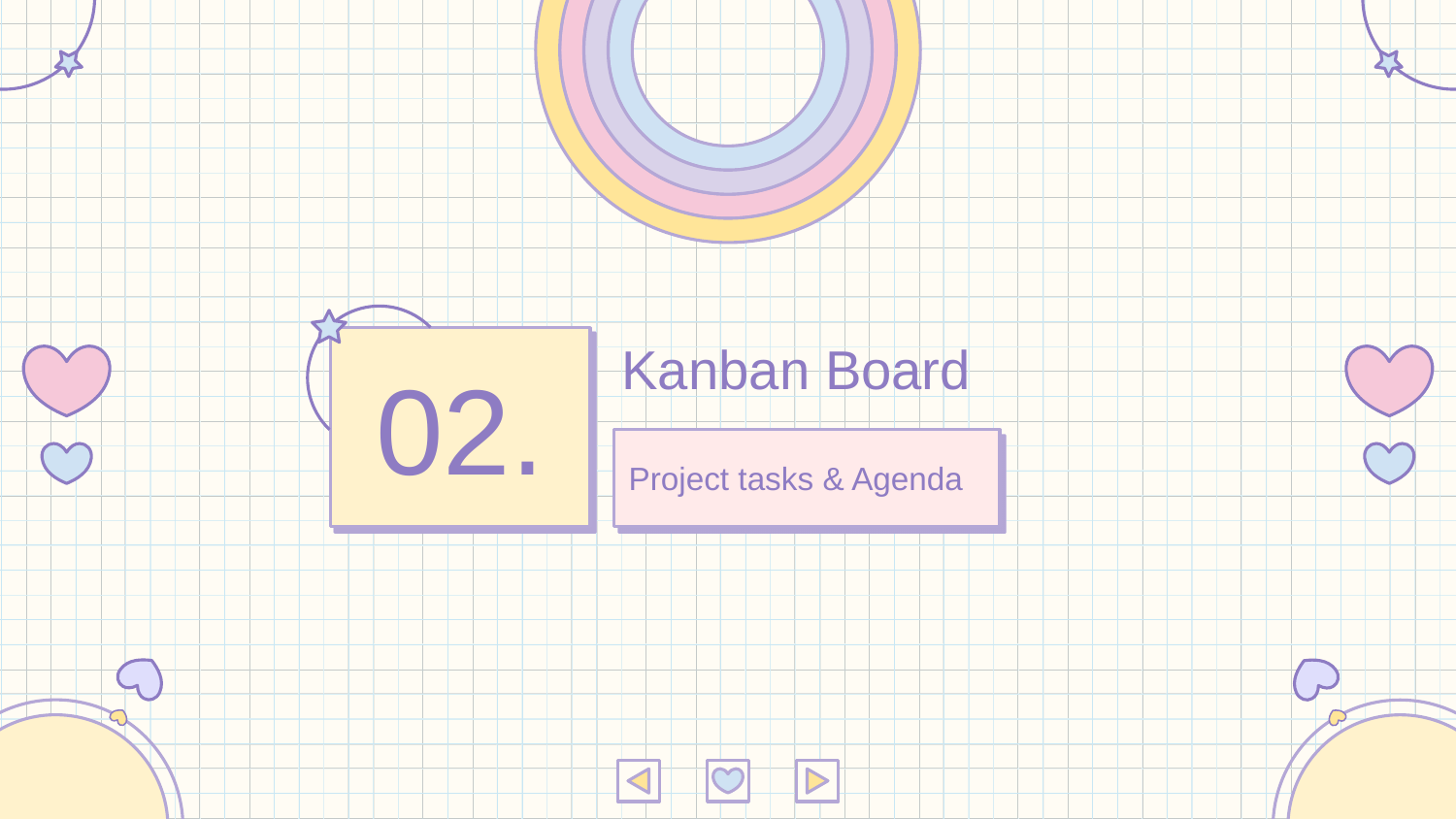

# Kanban Board
02.
Project tasks & Agenda